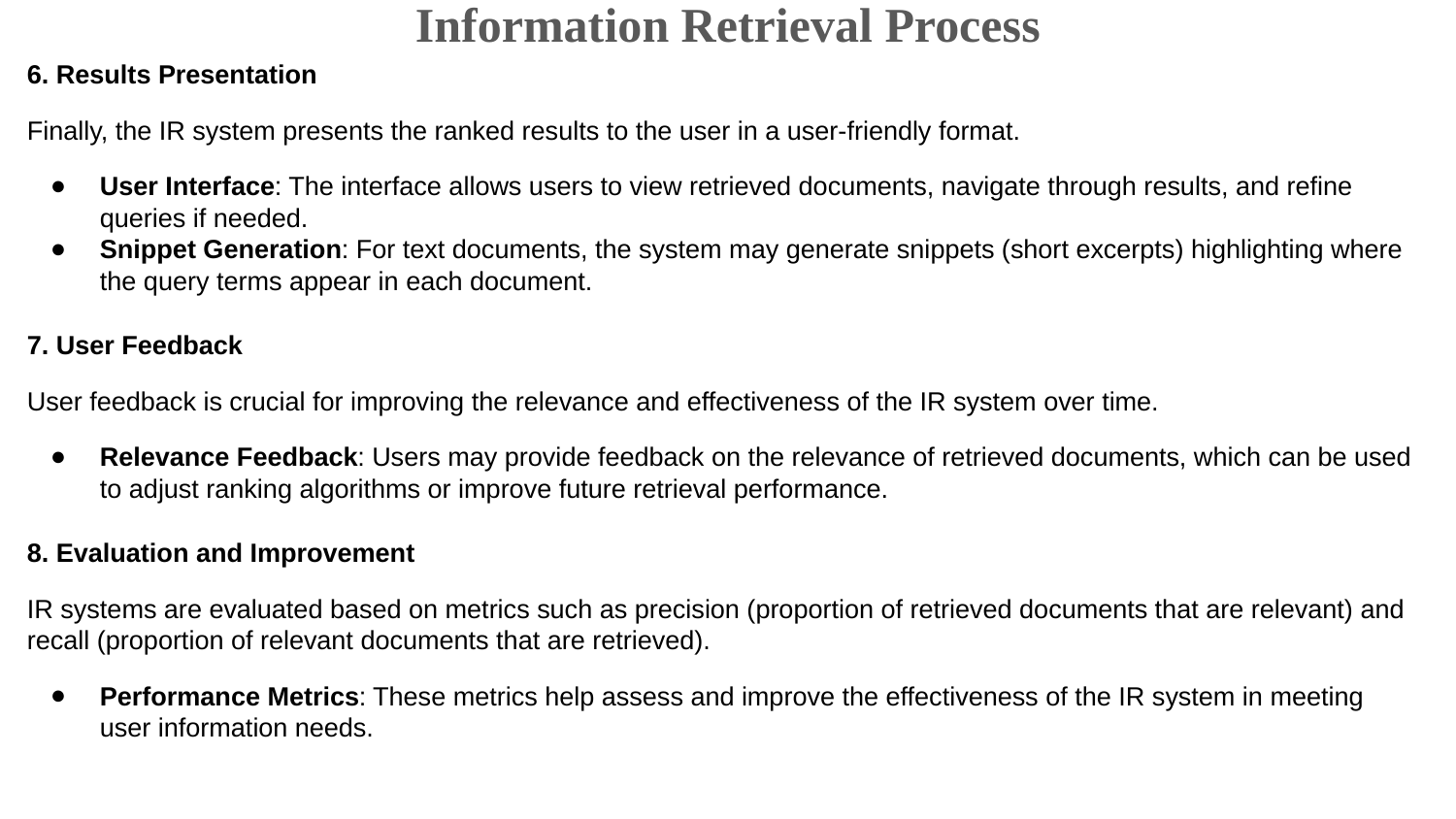

Information Retrieval Process
6. Results Presentation
Finally, the IR system presents the ranked results to the user in a user-friendly format.
User Interface: The interface allows users to view retrieved documents, navigate through results, and refine queries if needed.
Snippet Generation: For text documents, the system may generate snippets (short excerpts) highlighting where the query terms appear in each document.
7. User Feedback
User feedback is crucial for improving the relevance and effectiveness of the IR system over time.
Relevance Feedback: Users may provide feedback on the relevance of retrieved documents, which can be used to adjust ranking algorithms or improve future retrieval performance.
8. Evaluation and Improvement
IR systems are evaluated based on metrics such as precision (proportion of retrieved documents that are relevant) and recall (proportion of relevant documents that are retrieved).
Performance Metrics: These metrics help assess and improve the effectiveness of the IR system in meeting user information needs.

In summary, the information retrieval process involves identifying user information needs, selecting relevant documents, indexing them for efficient searching, processing user queries, ranking retrieved documents based on relevance, presenting results to users, and incorporating feedback to enhance system performance. This process is foundational to various applications including search engines, digital libraries, and enterprise information systems.